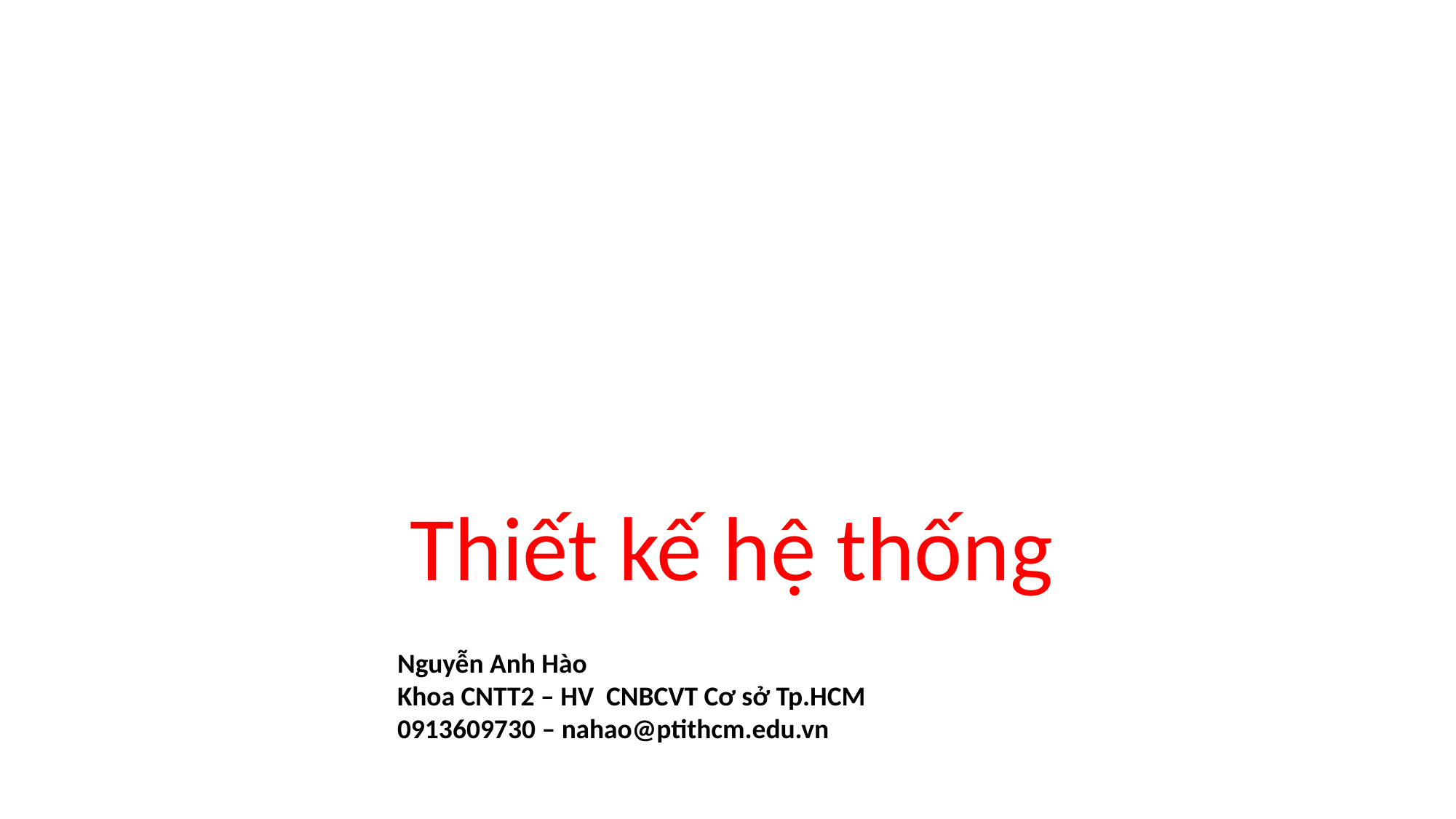

# Thiết kế hệ thống
Nguyễn Anh Hào
Khoa CNTT2 – HV  CNBCVT Cơ sở Tp.HCM
0913609730 – nahao@ptithcm.edu.vn